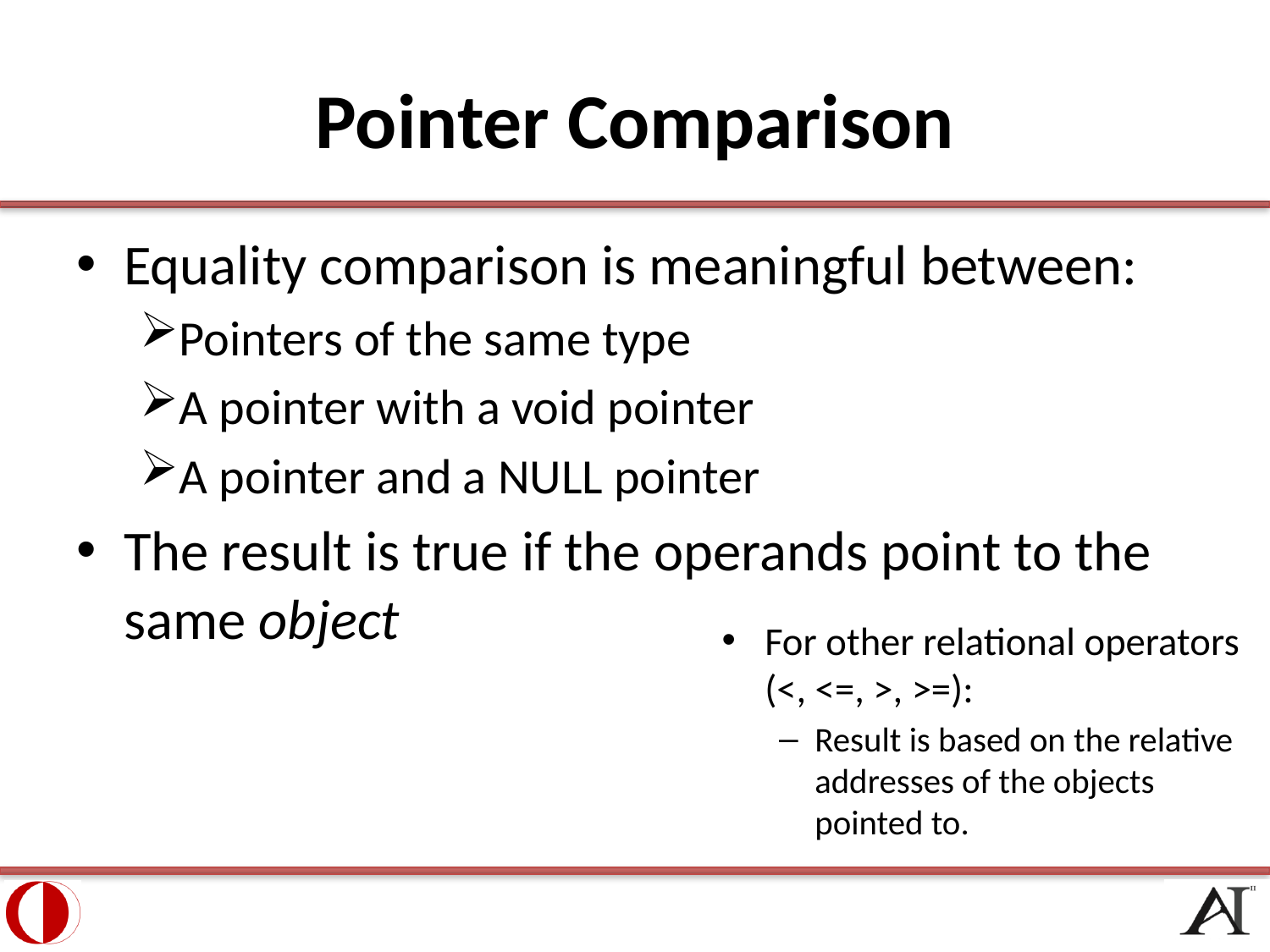

# Pointer Comparison
Equality comparison is meaningful between:
Pointers of the same type
A pointer with a void pointer
A pointer and a NULL pointer
The result is true if the operands point to the same object

For other relational operators (<, <=, >, >=):
Result is based on the relative addresses of the objects pointed to.
20